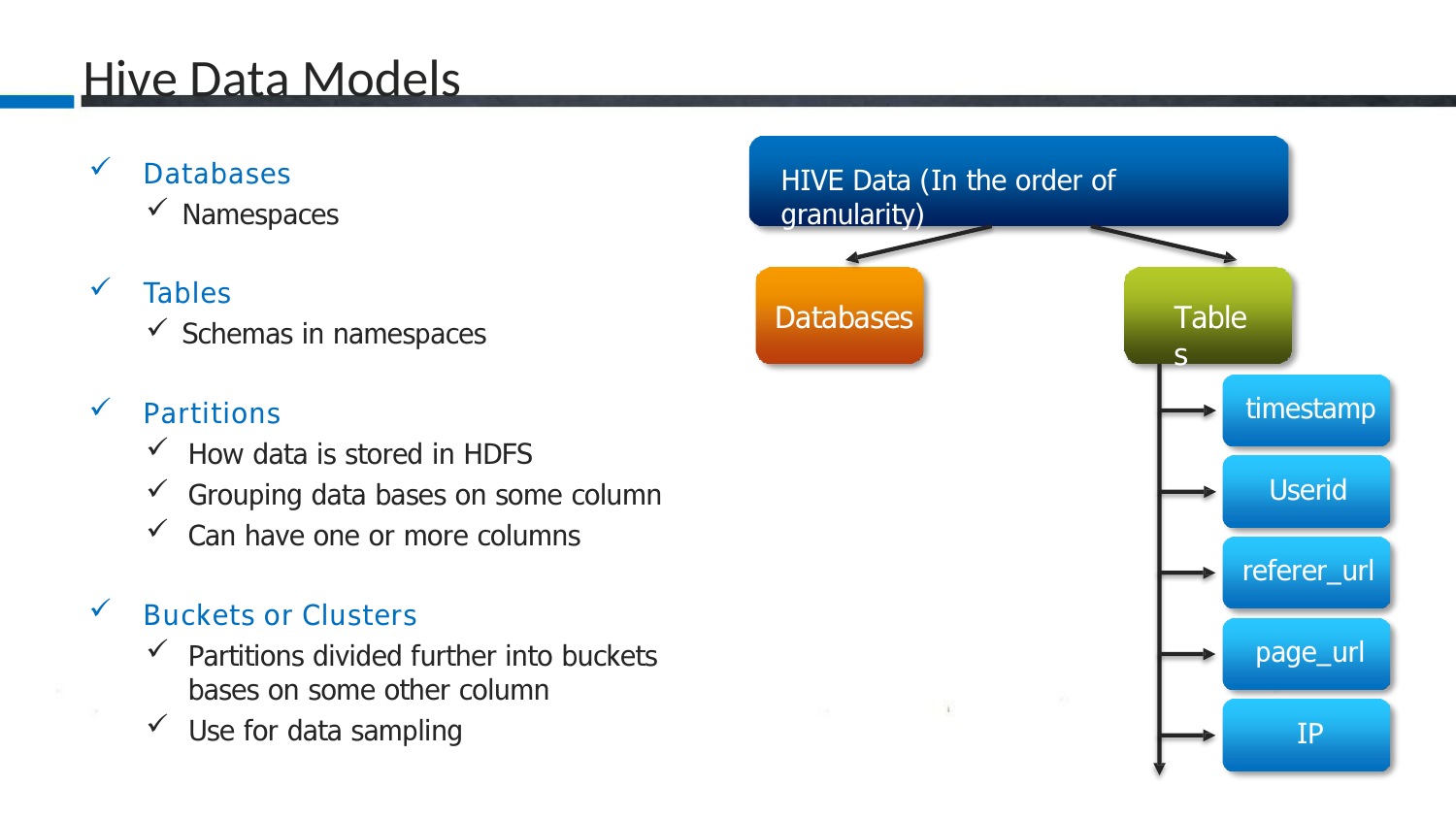

# Hive Data Models

Databases
Namespaces
HIVE Data (In the order of granularity)

Tables
Schemas in namespaces
Databases
Tables

timestamp

Partitions

How data is stored in HDFS
Grouping data bases on some column
Can have one or more columns

Userid

referer_url

Buckets or Clusters
Partitions divided further into buckets
bases on some other column
Use for data sampling

page_url

IP